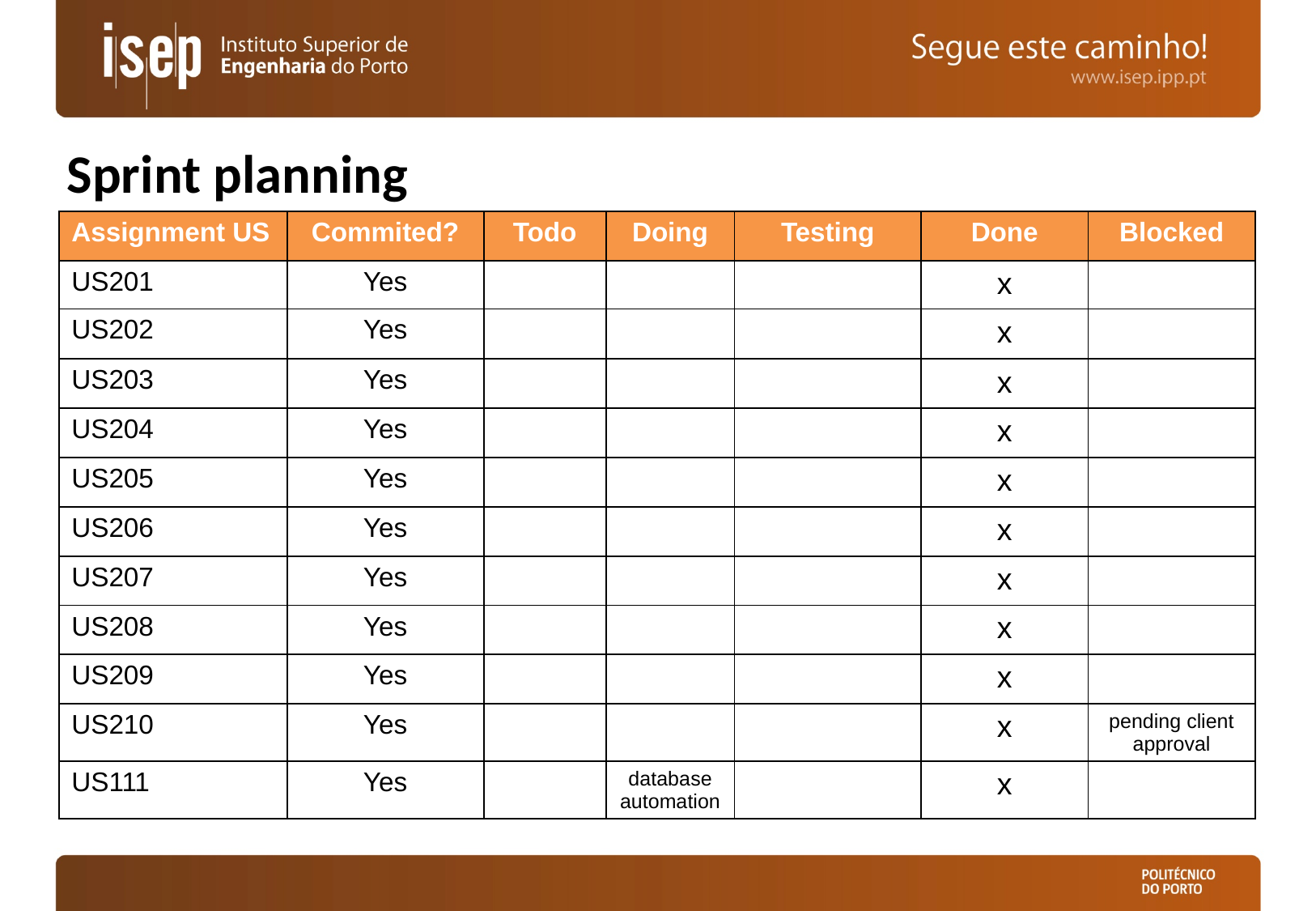

# Sprint planning
| Assignment US | Commited? | Todo | Doing | Testing | Done | Blocked |
| --- | --- | --- | --- | --- | --- | --- |
| US201 | Yes |  |  |  | x |  |
| US202 | Yes |  |  |  | x |  |
| US203 | Yes |  |  |  | x |  |
| US204 | Yes |  |  |  | x |  |
| US205 | Yes |  |  |  | x |  |
| US206 | Yes |  |  |  | x |  |
| US207 | Yes |  |  |  | x |  |
| US208 | Yes |  |  |  | x |  |
| US209 | Yes |  |  |  | x |  |
| US210 | Yes |  |  |  | x | pending client approval |
| US111 | Yes |  | database automation |  | x |  |